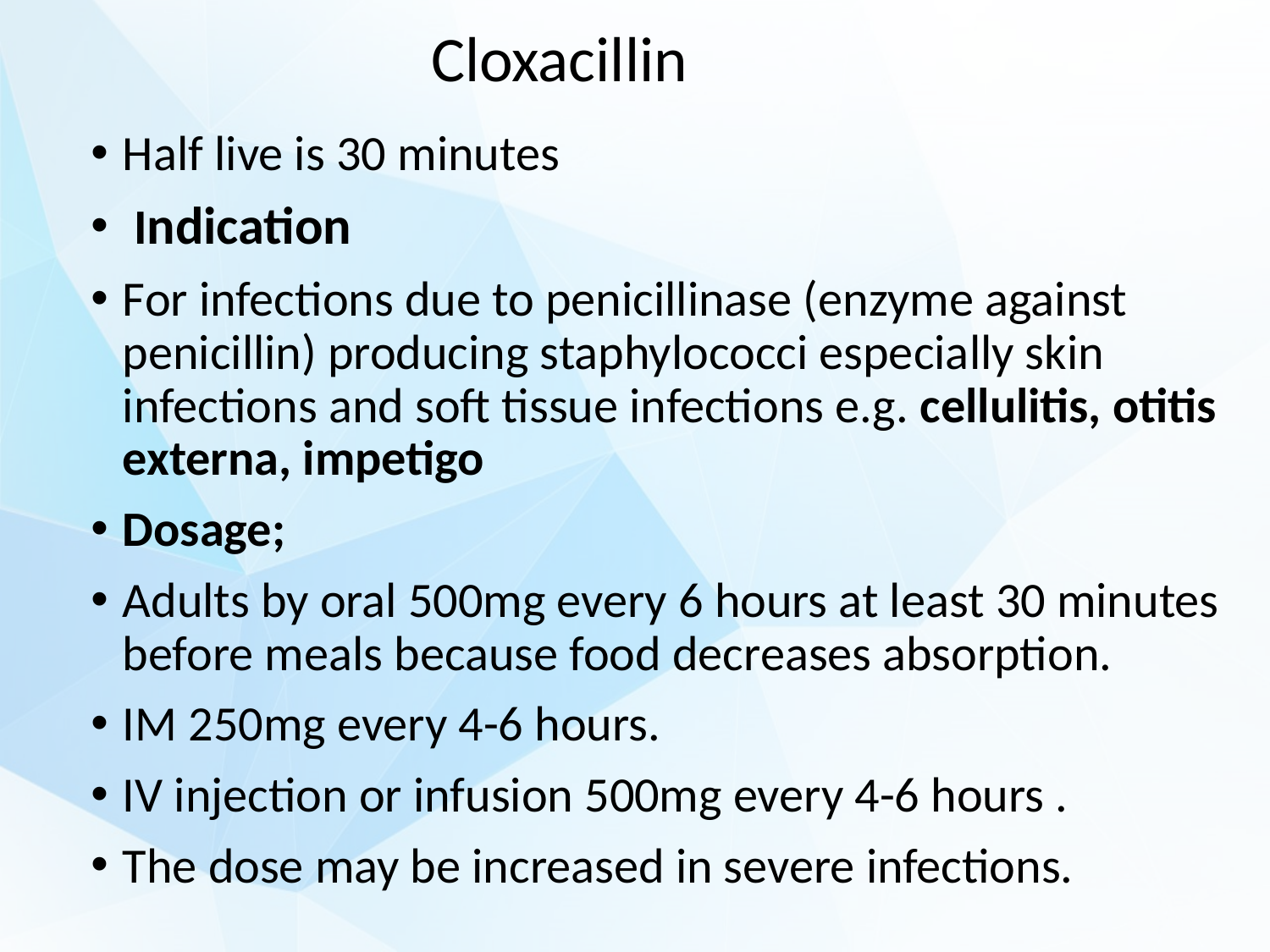

# Cloxacillin
Half live is 30 minutes
 Indication
For infections due to penicillinase (enzyme against penicillin) producing staphylococci especially skin infections and soft tissue infections e.g. cellulitis, otitis externa, impetigo
Dosage;
Adults by oral 500mg every 6 hours at least 30 minutes before meals because food decreases absorption.
IM 250mg every 4-6 hours.
IV injection or infusion 500mg every 4-6 hours .
The dose may be increased in severe infections.